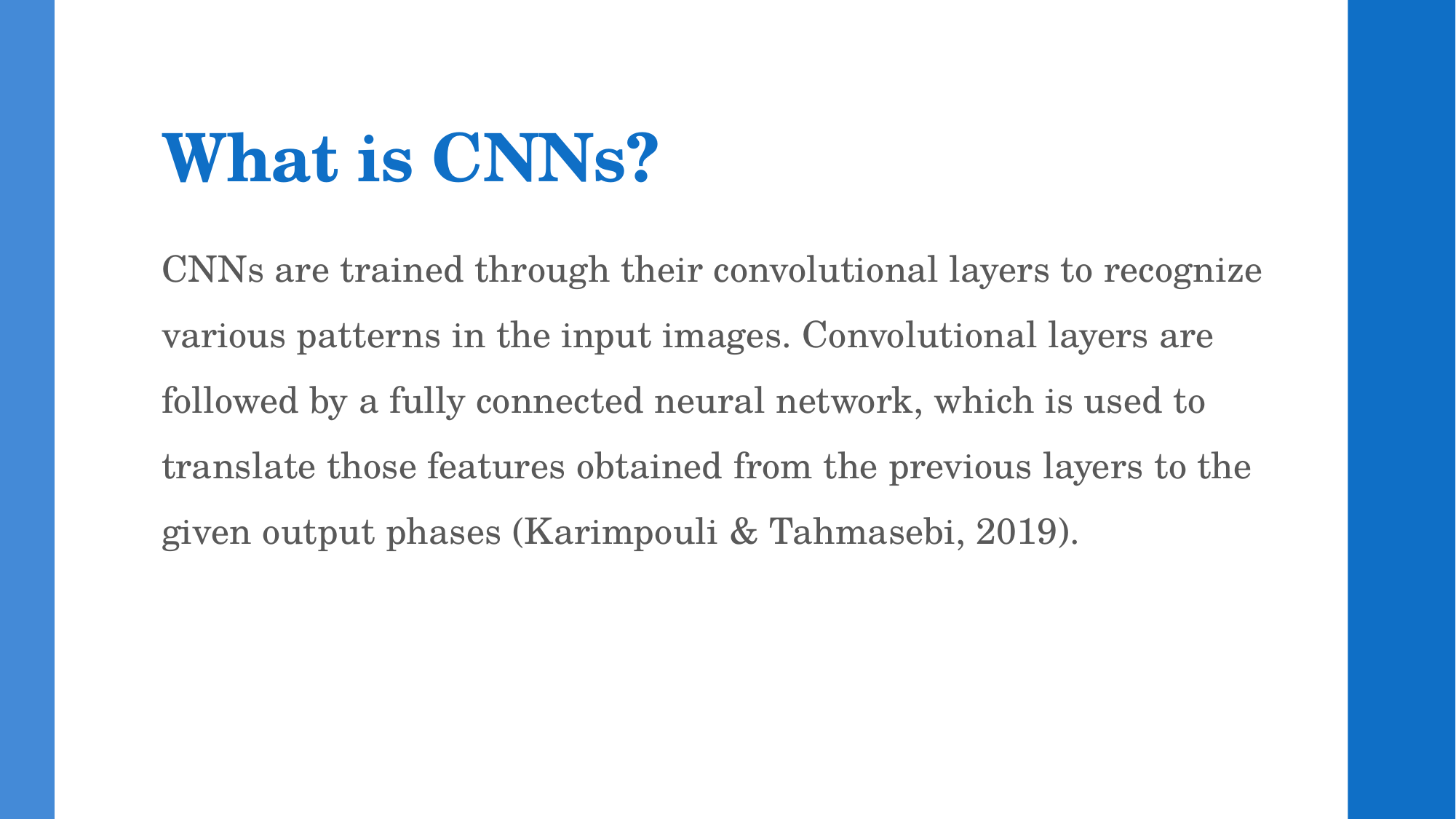

# What is CNNs?
CNNs are trained through their convolutional layers to recognize various patterns in the input images. Convolutional layers are followed by a fully connected neural network, which is used to translate those features obtained from the previous layers to the given output phases (Karimpouli & Tahmasebi, 2019).